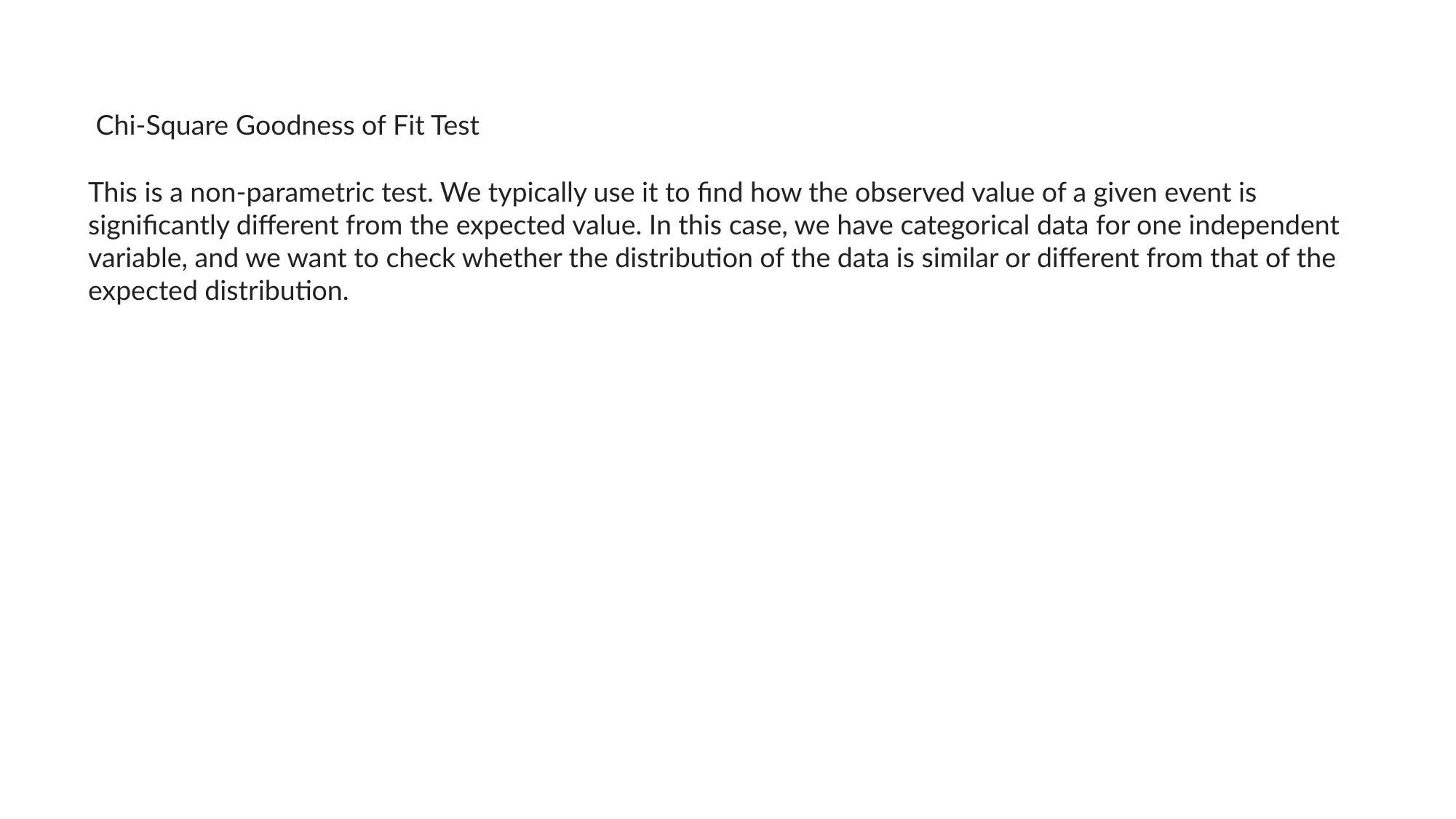

Chi-Square Goodness of Fit Test
This is a non-parametric test. We typically use it to find how the observed value of a given event is significantly different from the expected value. In this case, we have categorical data for one independent variable, and we want to check whether the distribution of the data is similar or different from that of the expected distribution.